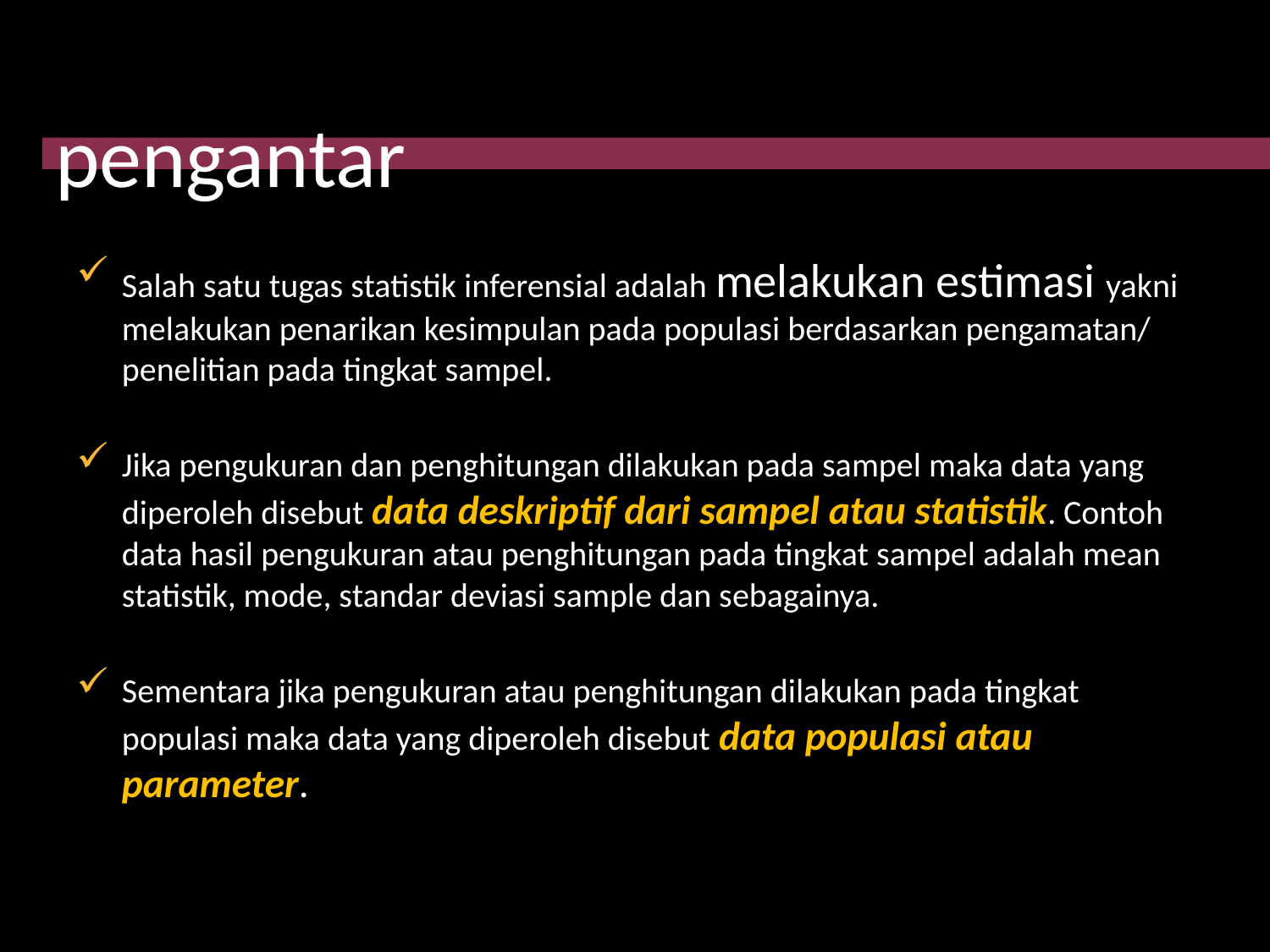

# pengantar
Salah satu tugas statistik inferensial adalah melakukan estimasi yakni melakukan penarikan kesimpulan pada populasi berdasarkan pengamatan/ penelitian pada tingkat sampel.

Jika pengukuran dan penghitungan dilakukan pada sampel maka data yang diperoleh disebut data deskriptif dari sampel atau statistik. Contoh data hasil pengukuran atau penghitungan pada tingkat sampel adalah mean statistik, mode, standar deviasi sample dan sebagainya.

Sementara jika pengukuran atau penghitungan dilakukan pada tingkat populasi maka data yang diperoleh disebut data populasi atau parameter.